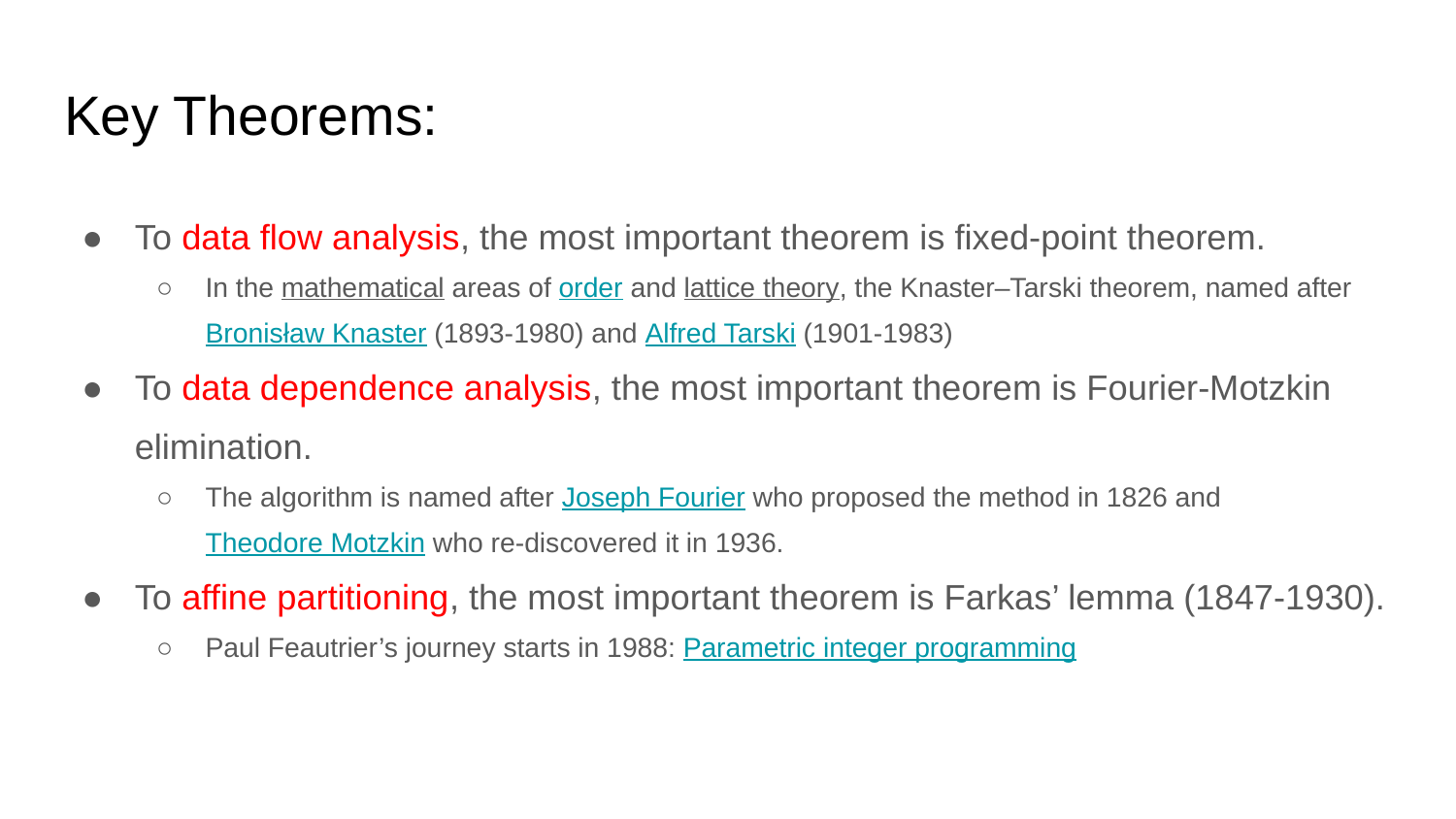

# Key Theorems:
To data flow analysis, the most important theorem is fixed-point theorem.
In the mathematical areas of order and lattice theory, the Knaster–Tarski theorem, named after Bronisław Knaster (1893-1980) and Alfred Tarski (1901-1983)
To data dependence analysis, the most important theorem is Fourier-Motzkin elimination.
The algorithm is named after Joseph Fourier who proposed the method in 1826 and Theodore Motzkin who re-discovered it in 1936.
To affine partitioning, the most important theorem is Farkas’ lemma (1847-1930).
Paul Feautrier’s journey starts in 1988: Parametric integer programming